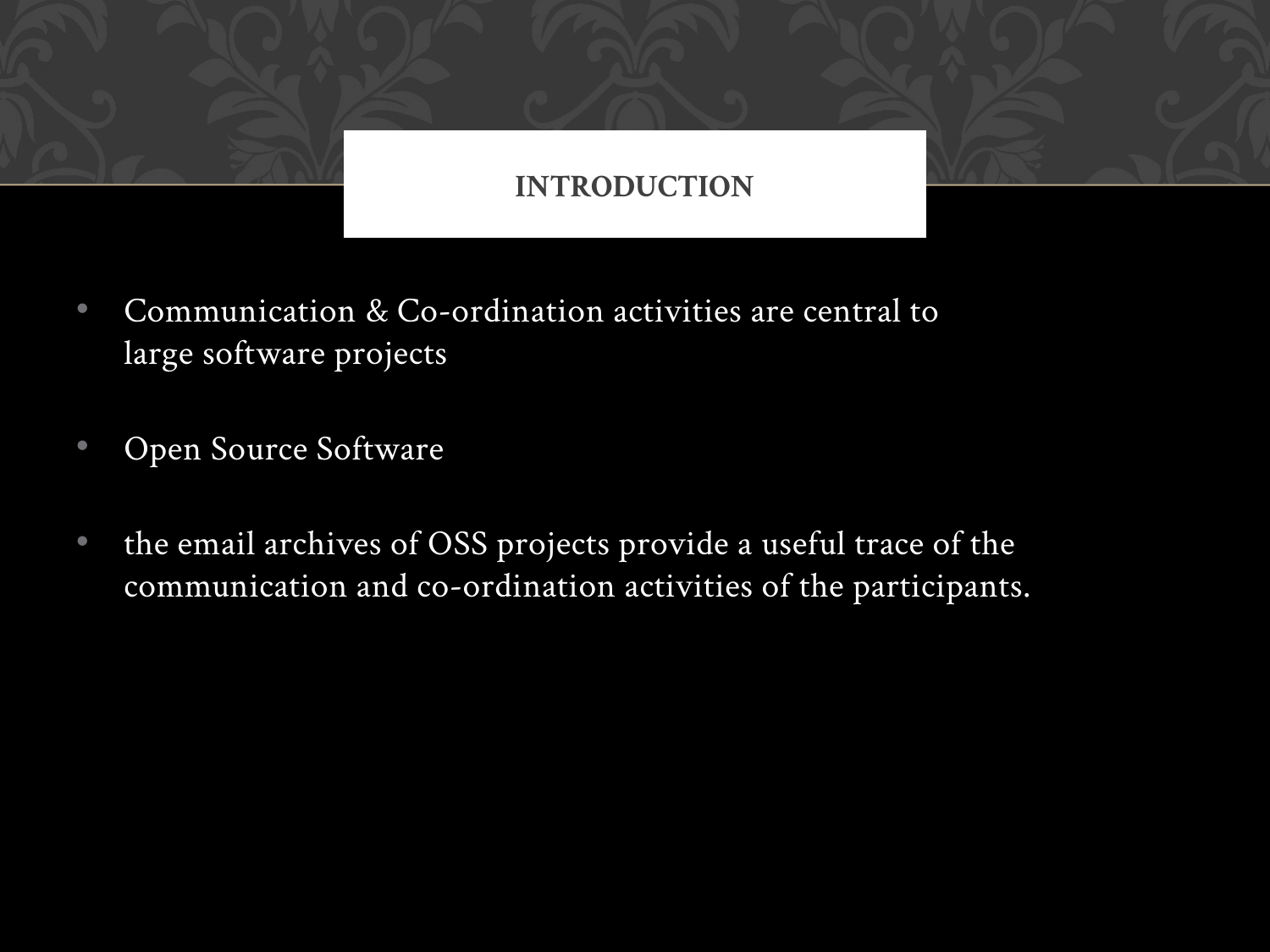

# Introduction
Communication & Co-ordination activities are central to
large software projects
Open Source Software
the email archives of OSS projects provide a useful trace of the communication and co-ordination activities of the participants.